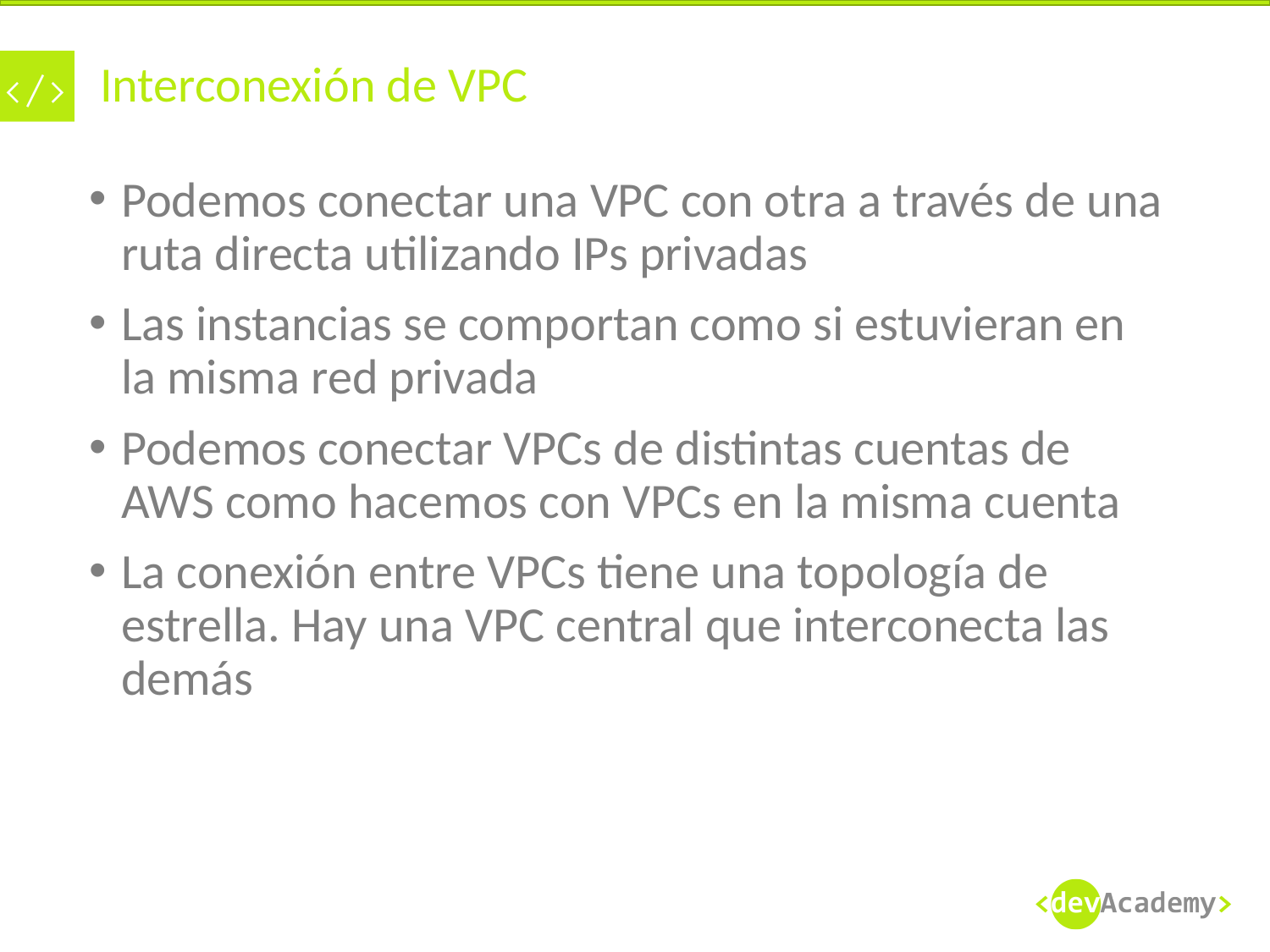

# Interconexión de VPC
Podemos conectar una VPC con otra a través de una ruta directa utilizando IPs privadas
Las instancias se comportan como si estuvieran en la misma red privada
Podemos conectar VPCs de distintas cuentas de AWS como hacemos con VPCs en la misma cuenta
La conexión entre VPCs tiene una topología de estrella. Hay una VPC central que interconecta las demás